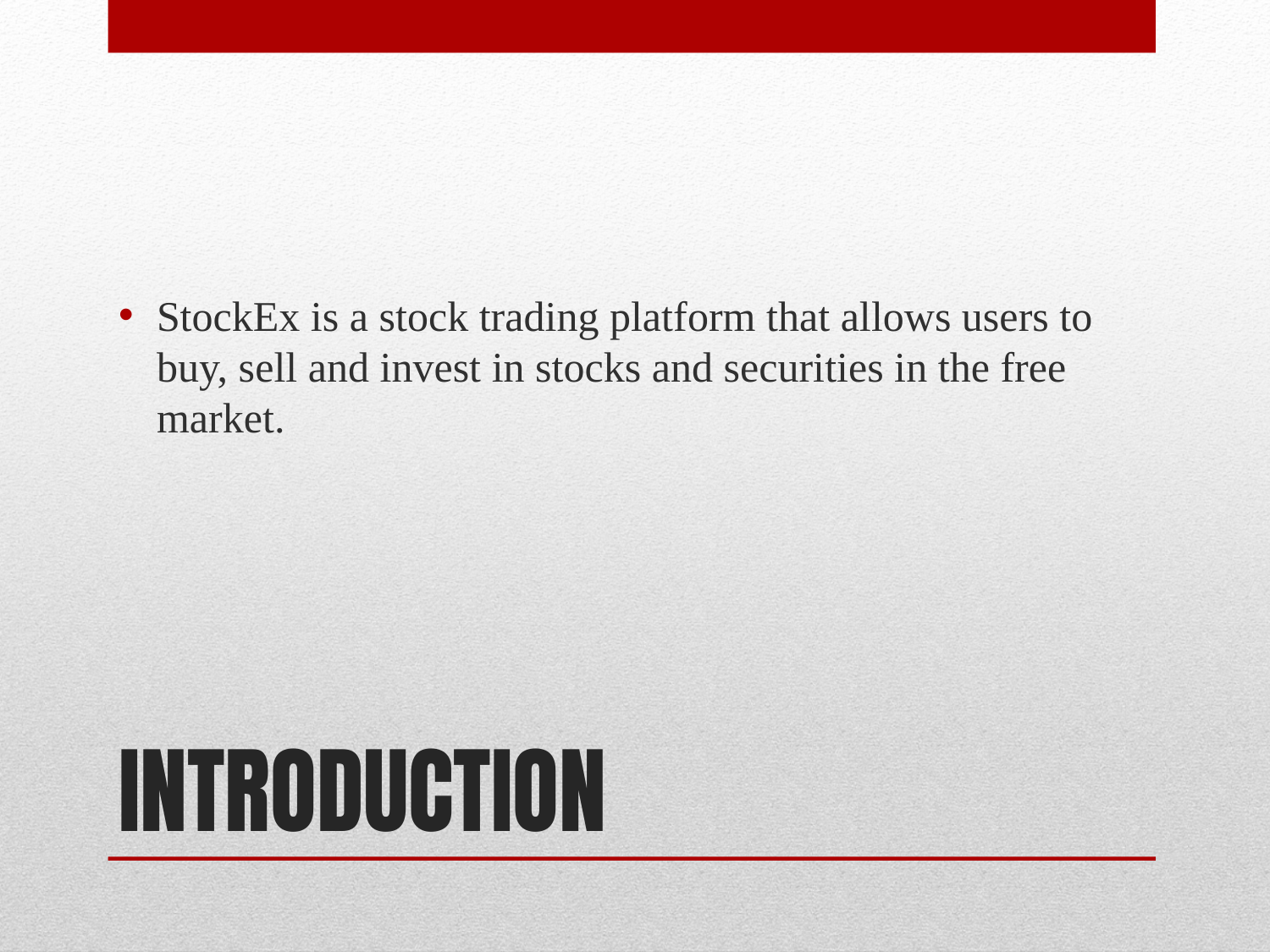

StockEx is a stock trading platform that allows users to buy, sell and invest in stocks and securities in the free market.
# INTRODUCTION